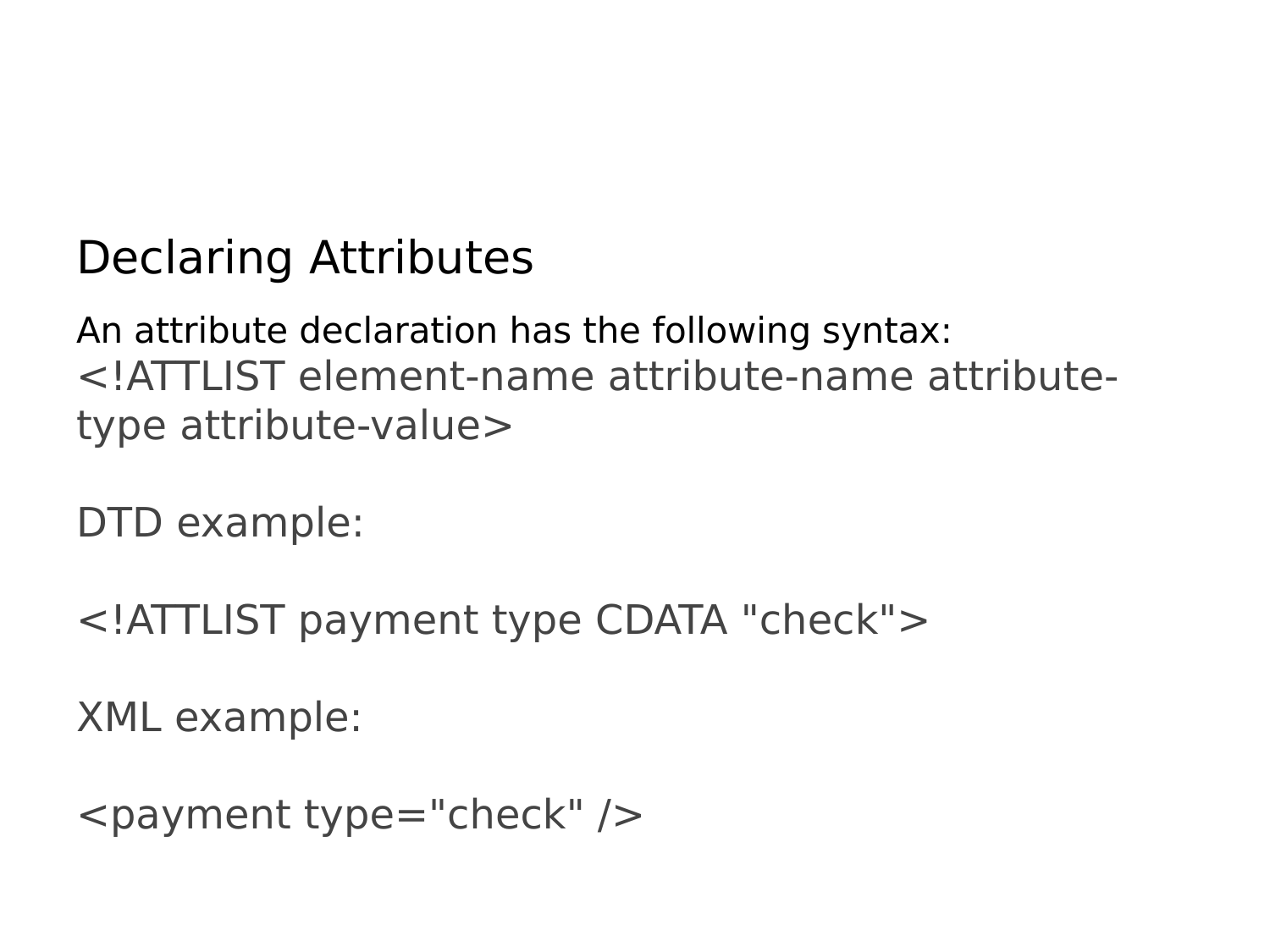

#
Declaring Attributes

An attribute declaration has the following syntax:
<!ATTLIST element-name attribute-name attribute-type attribute-value>
DTD example:
<!ATTLIST payment type CDATA "check">
XML example:
<payment type="check" />